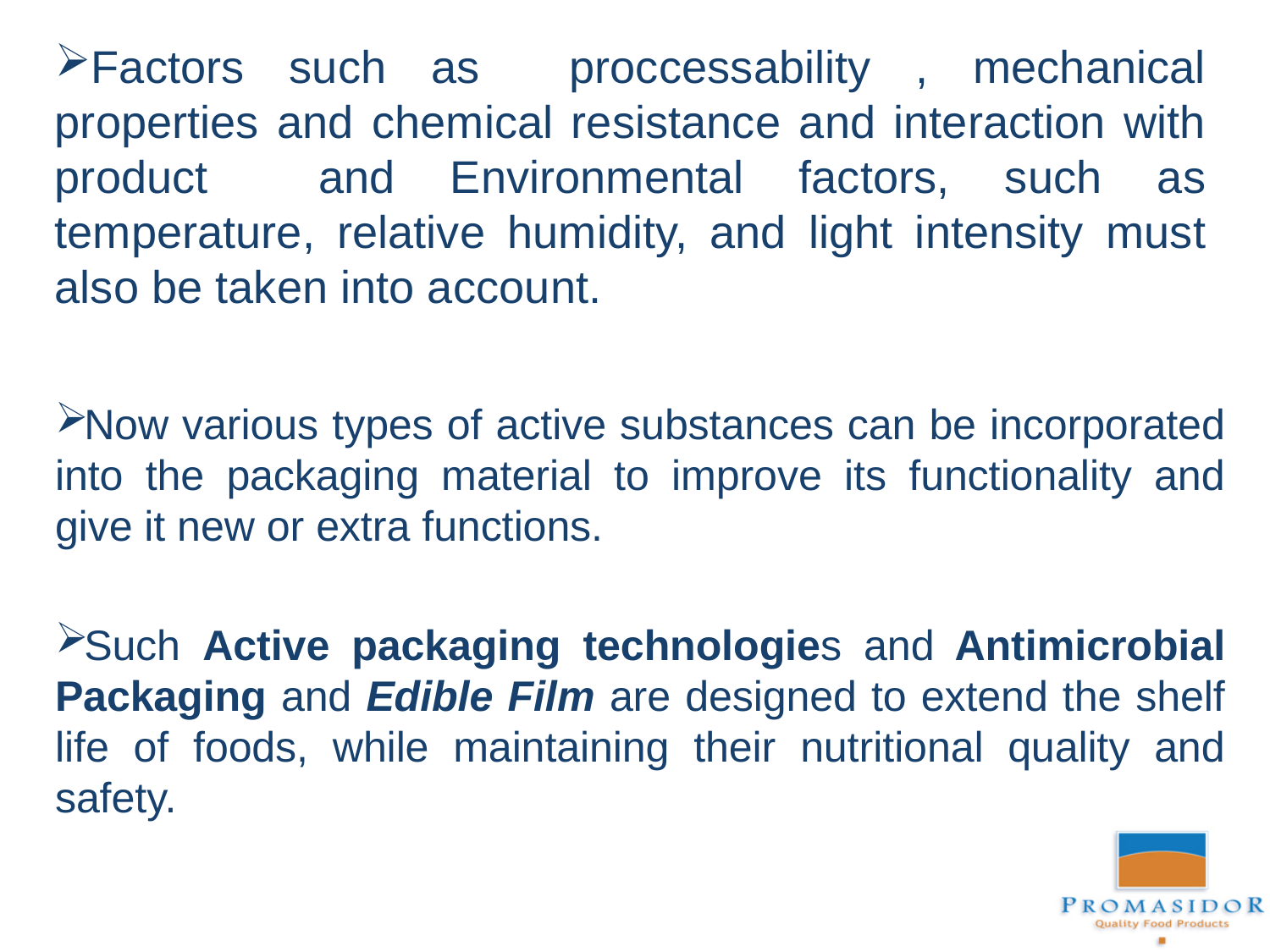

Factors such as  proccessability , mechanical properties and chemical resistance and interaction with product  and Environmental factors, such as temperature, relative humidity, and light intensity must also be taken into account.
Now various types of active substances can be incorporated into the packaging material to improve its functionality and give it new or extra functions.

Such Active packaging technologies and Antimicrobial Packaging and Edible Film are designed to extend the shelf life of foods, while maintaining their nutritional quality and safety.